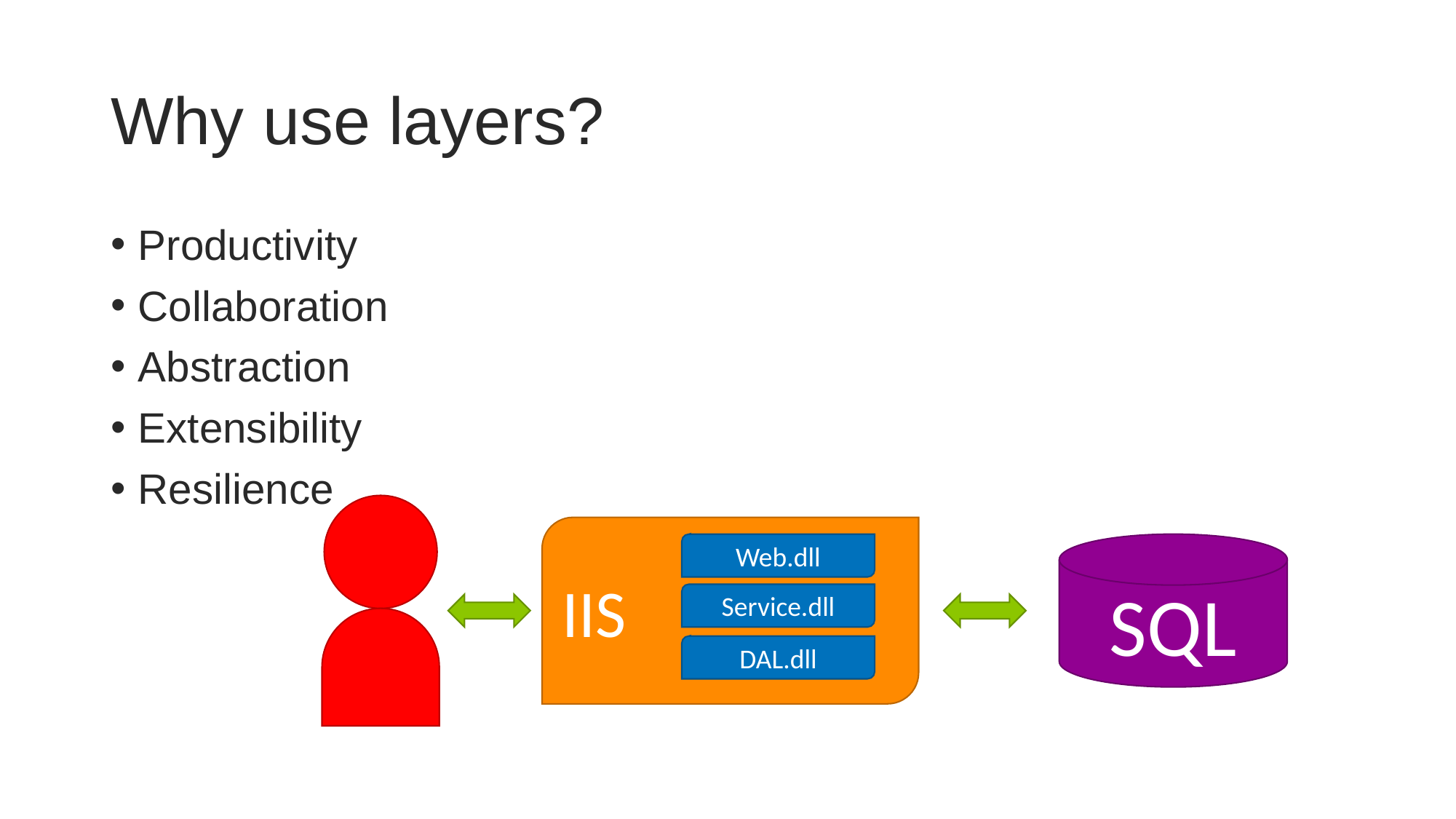

# Why use layers?
Productivity
Collaboration
Abstraction
Extensibility
Resilience

IIS
Web.dll
Service.dll
DAL.dll
SQL